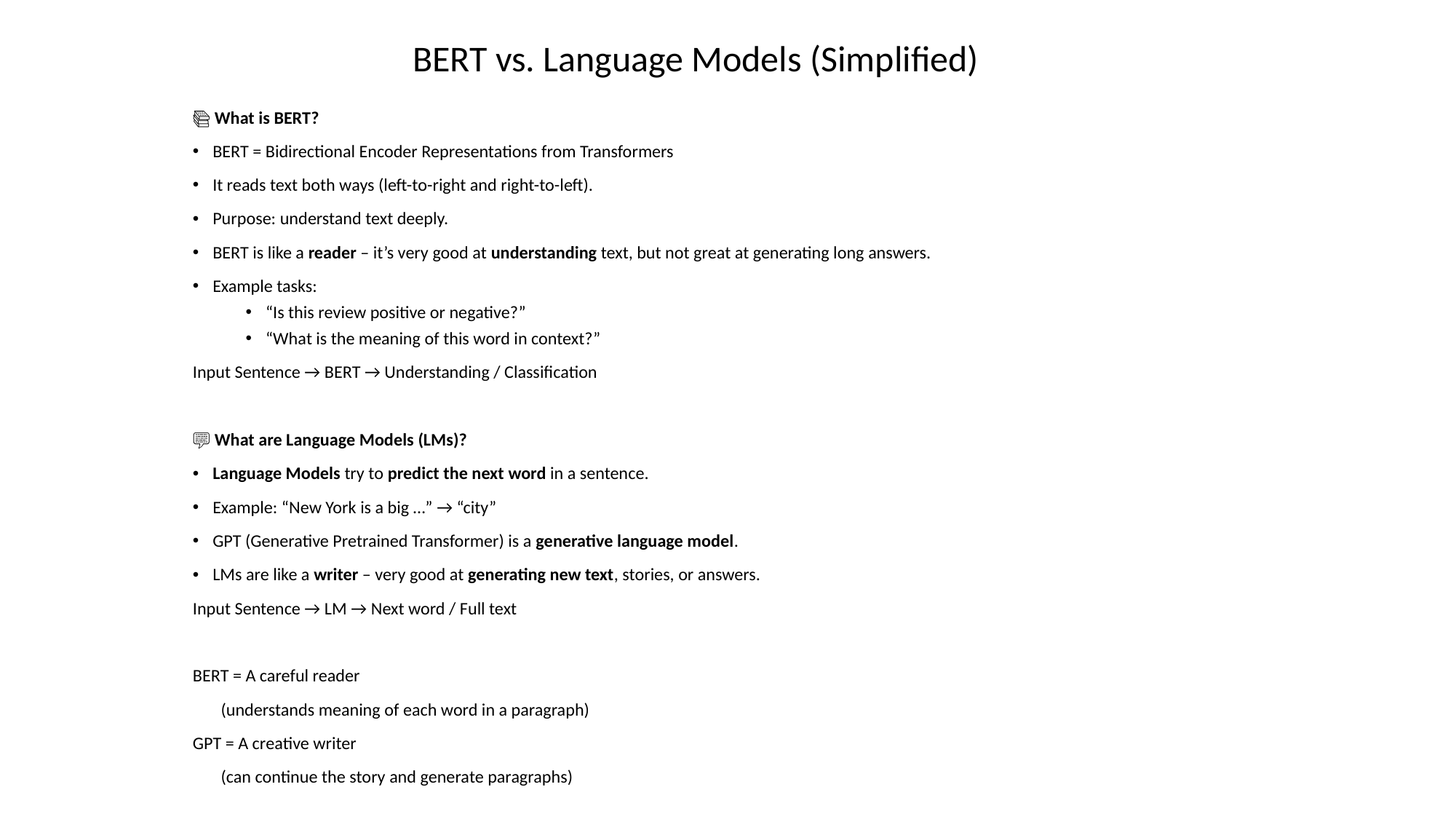

# BERT vs. Language Models (Simplified)
📚 What is BERT?
BERT = Bidirectional Encoder Representations from Transformers
It reads text both ways (left-to-right and right-to-left).
Purpose: understand text deeply.
BERT is like a reader – it’s very good at understanding text, but not great at generating long answers.
Example tasks:
“Is this review positive or negative?”
“What is the meaning of this word in context?”
Input Sentence → BERT → Understanding / Classification

💬 What are Language Models (LMs)?
Language Models try to predict the next word in a sentence.
Example: “New York is a big …” → “city”
GPT (Generative Pretrained Transformer) is a generative language model.
LMs are like a writer – very good at generating new text, stories, or answers.
Input Sentence → LM → Next word / Full text

BERT = A careful reader
       (understands meaning of each word in a paragraph)
GPT = A creative writer
       (can continue the story and generate paragraphs)